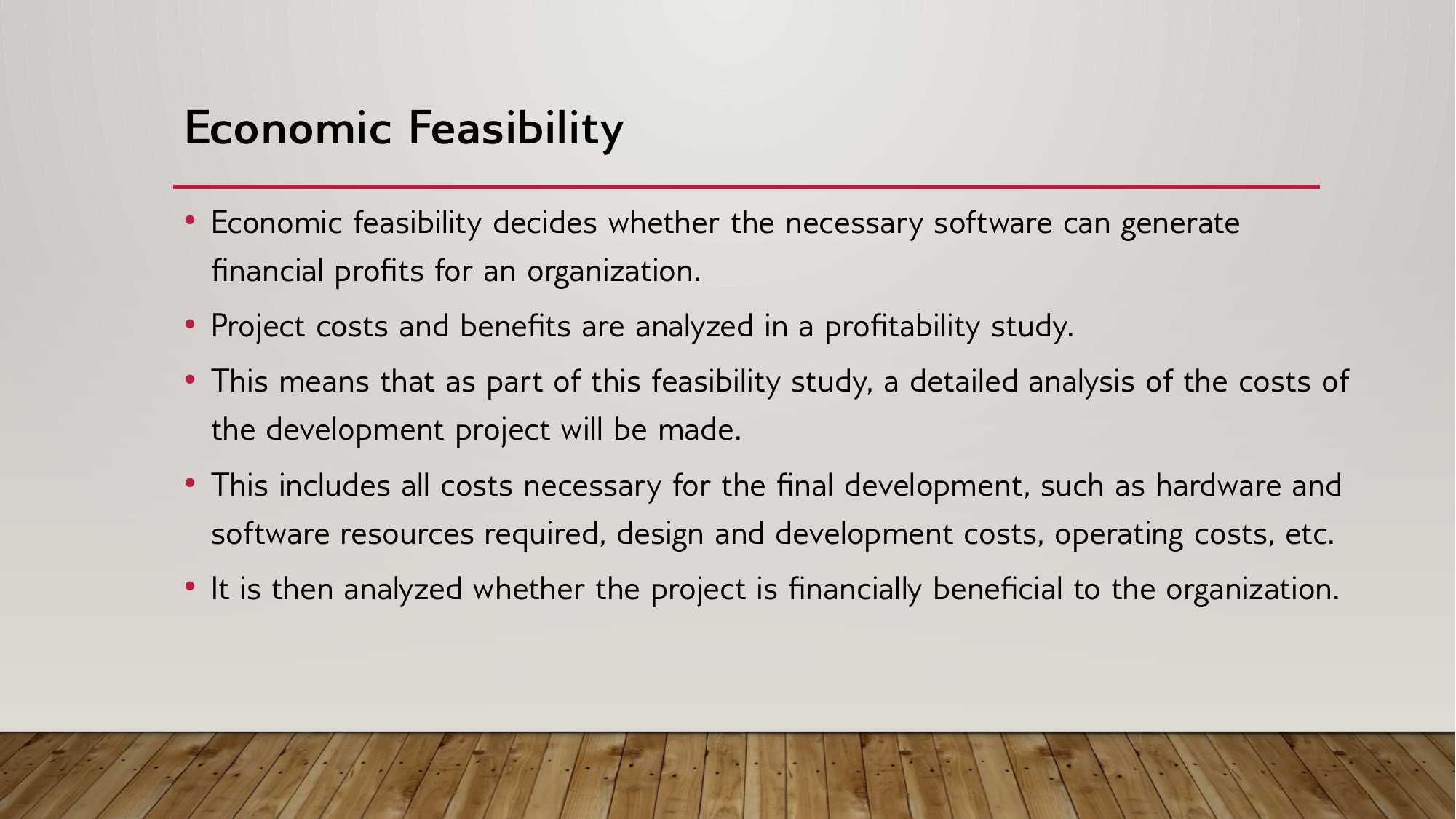

# Economic Feasibility
Economic feasibility decides whether the necessary software can generate financial profits for an organization.
Project costs and benefits are analyzed in a profitability study.
This means that as part of this feasibility study, a detailed analysis of the costs of the development project will be made.
This includes all costs necessary for the final development, such as hardware and software resources required, design and development costs, operating costs, etc.
It is then analyzed whether the project is financially beneficial to the organization.